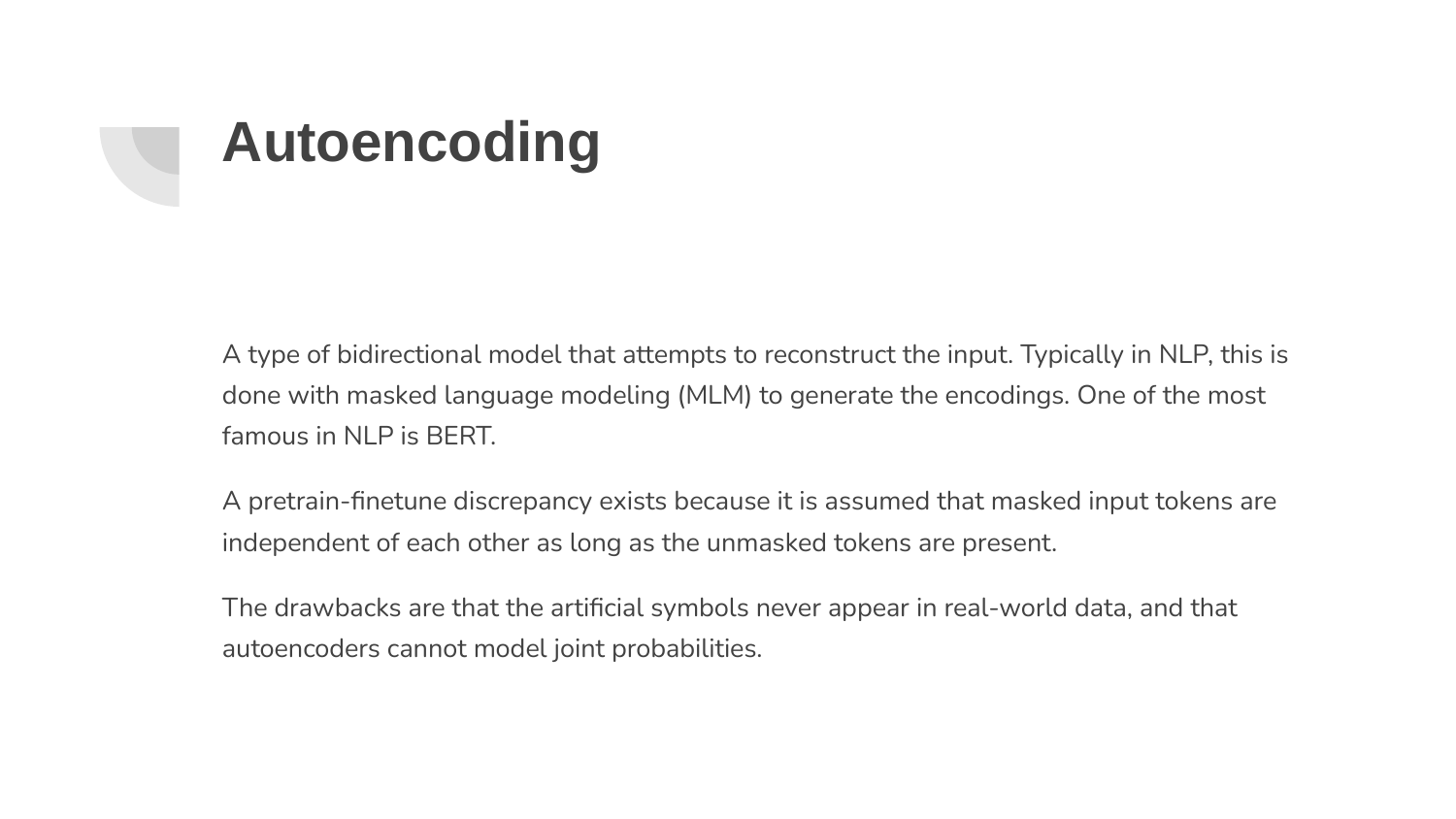

# Autoencoding
A type of bidirectional model that attempts to reconstruct the input. Typically in NLP, this is done with masked language modeling (MLM) to generate the encodings. One of the most famous in NLP is BERT.
A pretrain-finetune discrepancy exists because it is assumed that masked input tokens are independent of each other as long as the unmasked tokens are present.
The drawbacks are that the artificial symbols never appear in real-world data, and that autoencoders cannot model joint probabilities.